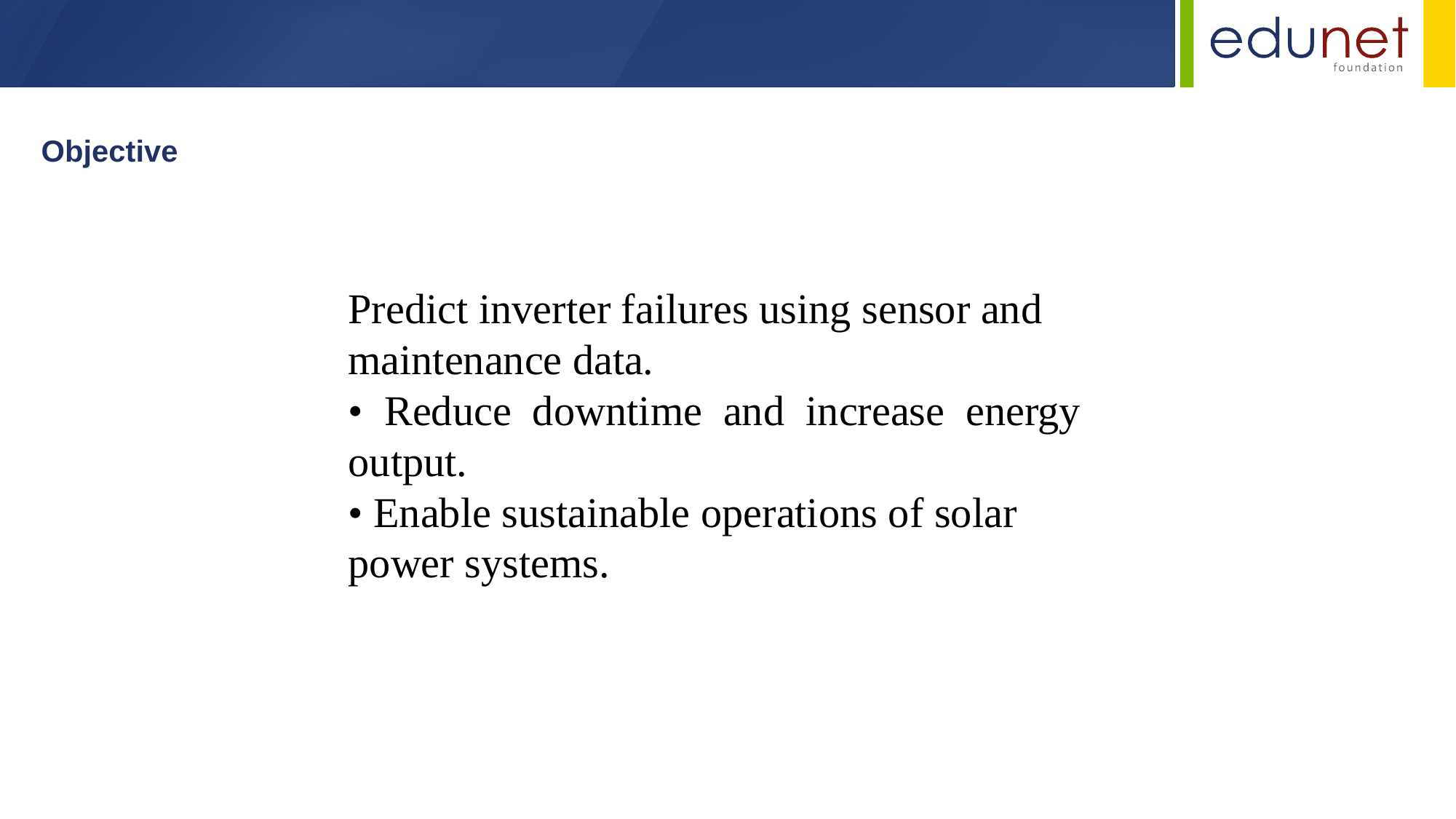

Objective
Predict inverter failures using sensor and maintenance data.
• Reduce downtime and increase energy output.
• Enable sustainable operations of solar power systems.